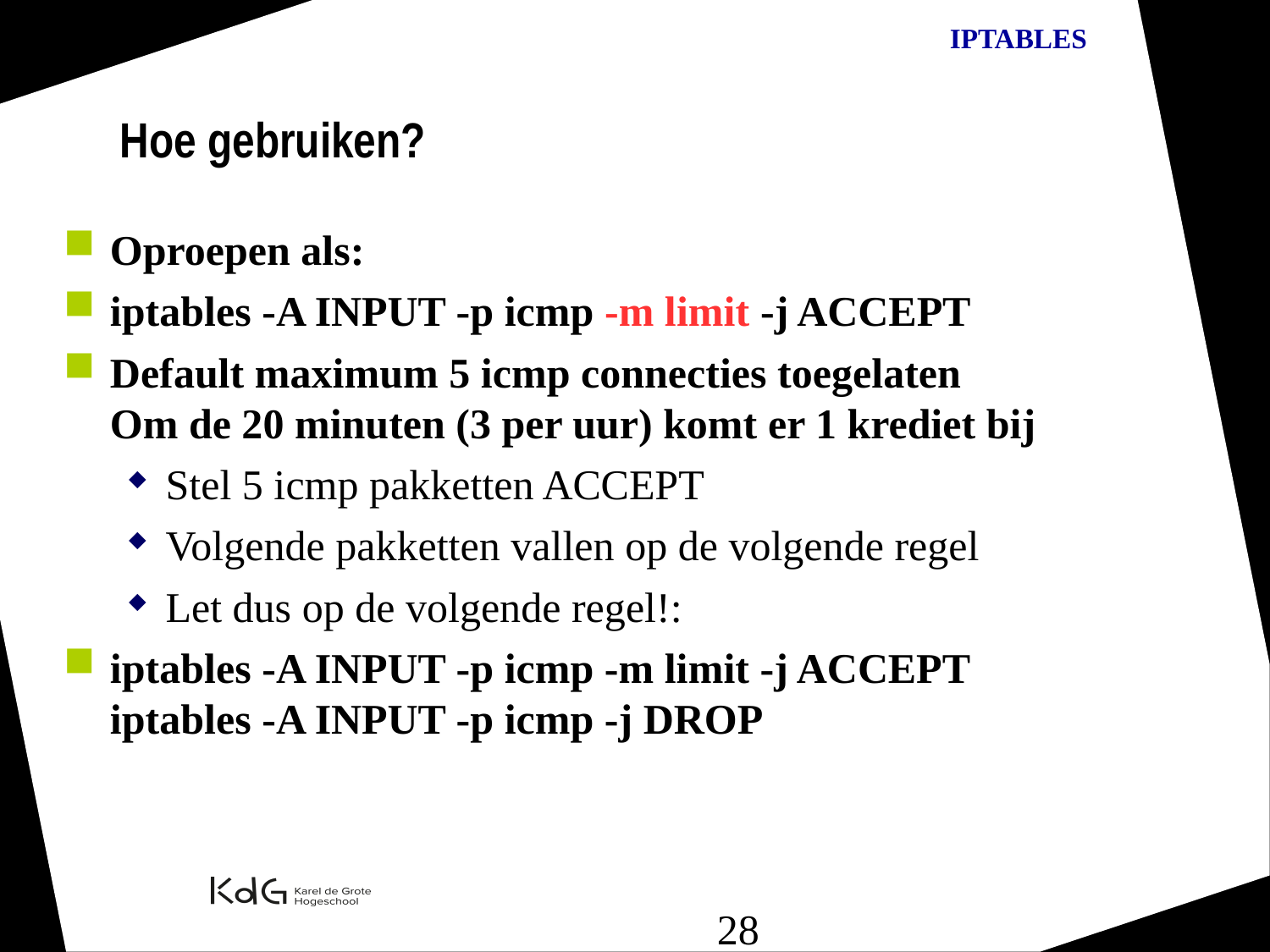

Hoe gebruiken?
Oproepen als:
iptables -A INPUT -p icmp -m limit -j ACCEPT
Default maximum 5 icmp connecties toegelaten
Om de 20 minuten (3 per uur) komt er 1 krediet bij
Stel 5 icmp pakketten ACCEPT
Volgende pakketten vallen op de volgende regel
Let dus op de volgende regel!:
iptables -A INPUT -p icmp -m limit -j ACCEPT
iptables -A INPUT -p icmp -j DROP